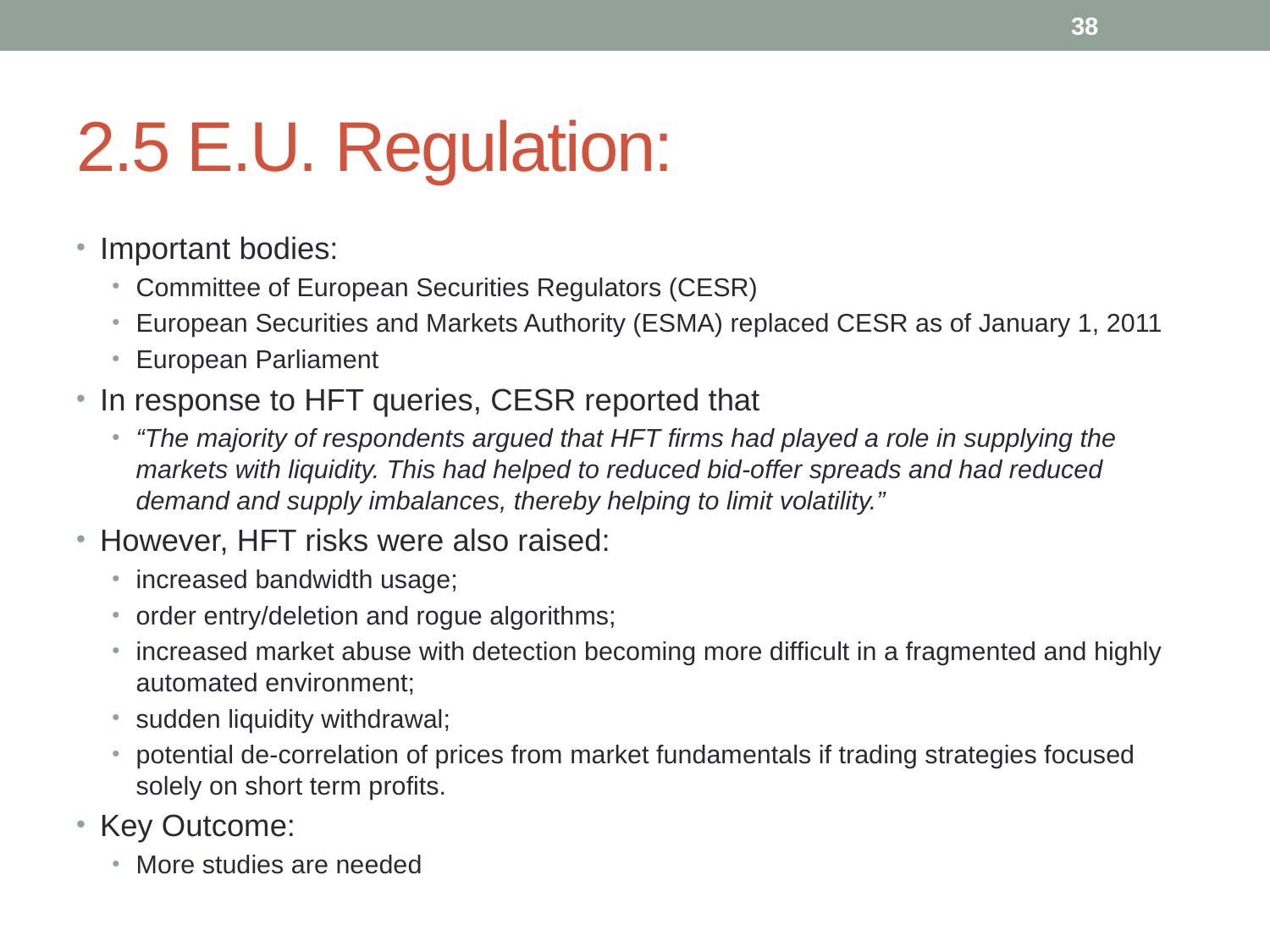

38
# 2.5 E.U. Regulation:
Important bodies:
Committee of European Securities Regulators (CESR)
European Securities and Markets Authority (ESMA) replaced CESR as of January 1, 2011
European Parliament
In response to HFT queries, CESR reported that
“The majority of respondents argued that HFT firms had played a role in supplying the markets with liquidity. This had helped to reduced bid-offer spreads and had reduced demand and supply imbalances, thereby helping to limit volatility.”
However, HFT risks were also raised:
increased bandwidth usage;
order entry/deletion and rogue algorithms;
increased market abuse with detection becoming more difficult in a fragmented and highly automated environment;
sudden liquidity withdrawal;
potential de-correlation of prices from market fundamentals if trading strategies focused solely on short term profits.
Key Outcome:
More studies are needed